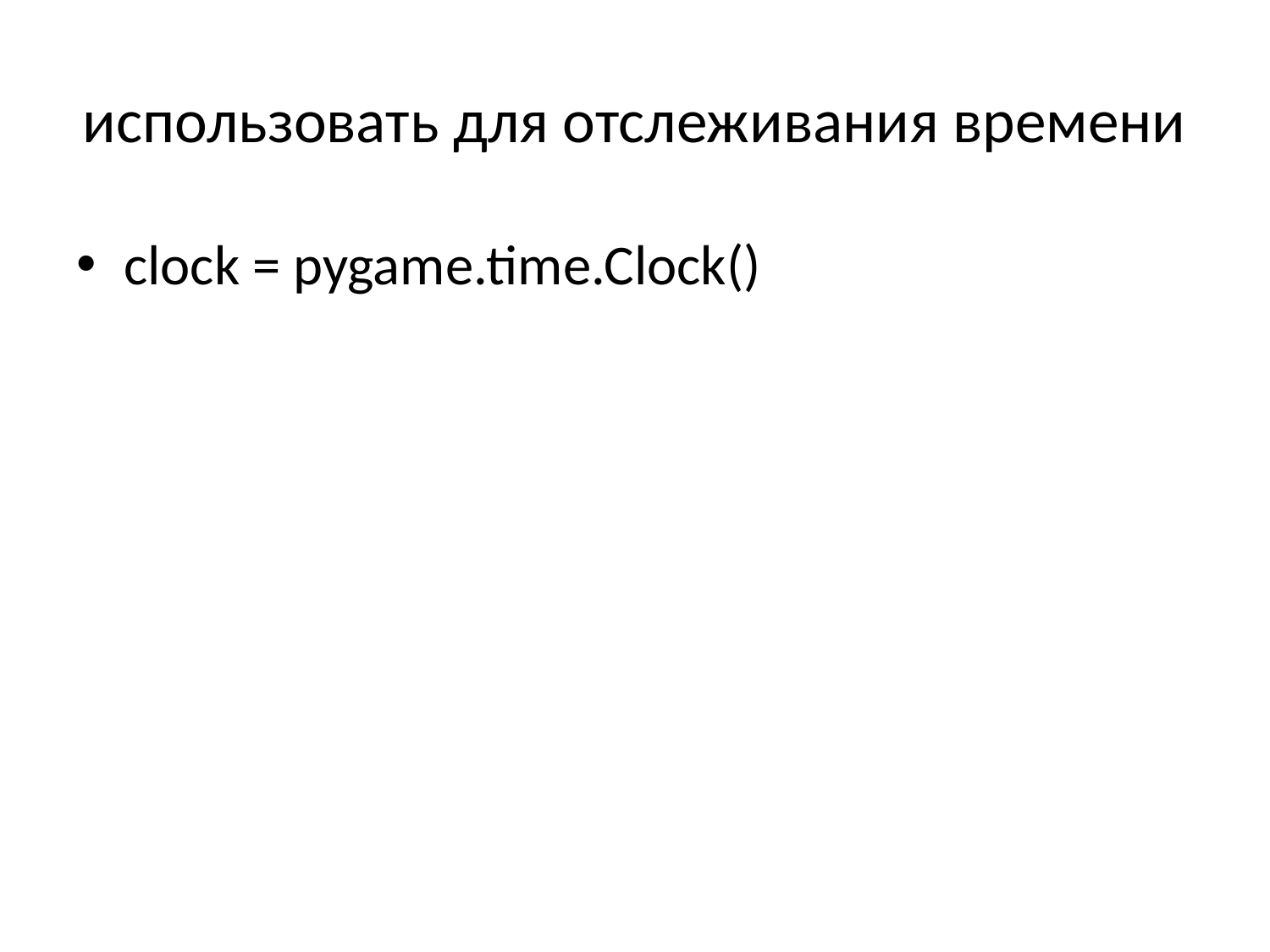

# использовать для отслеживания времени
clock = pygame.time.Clock()